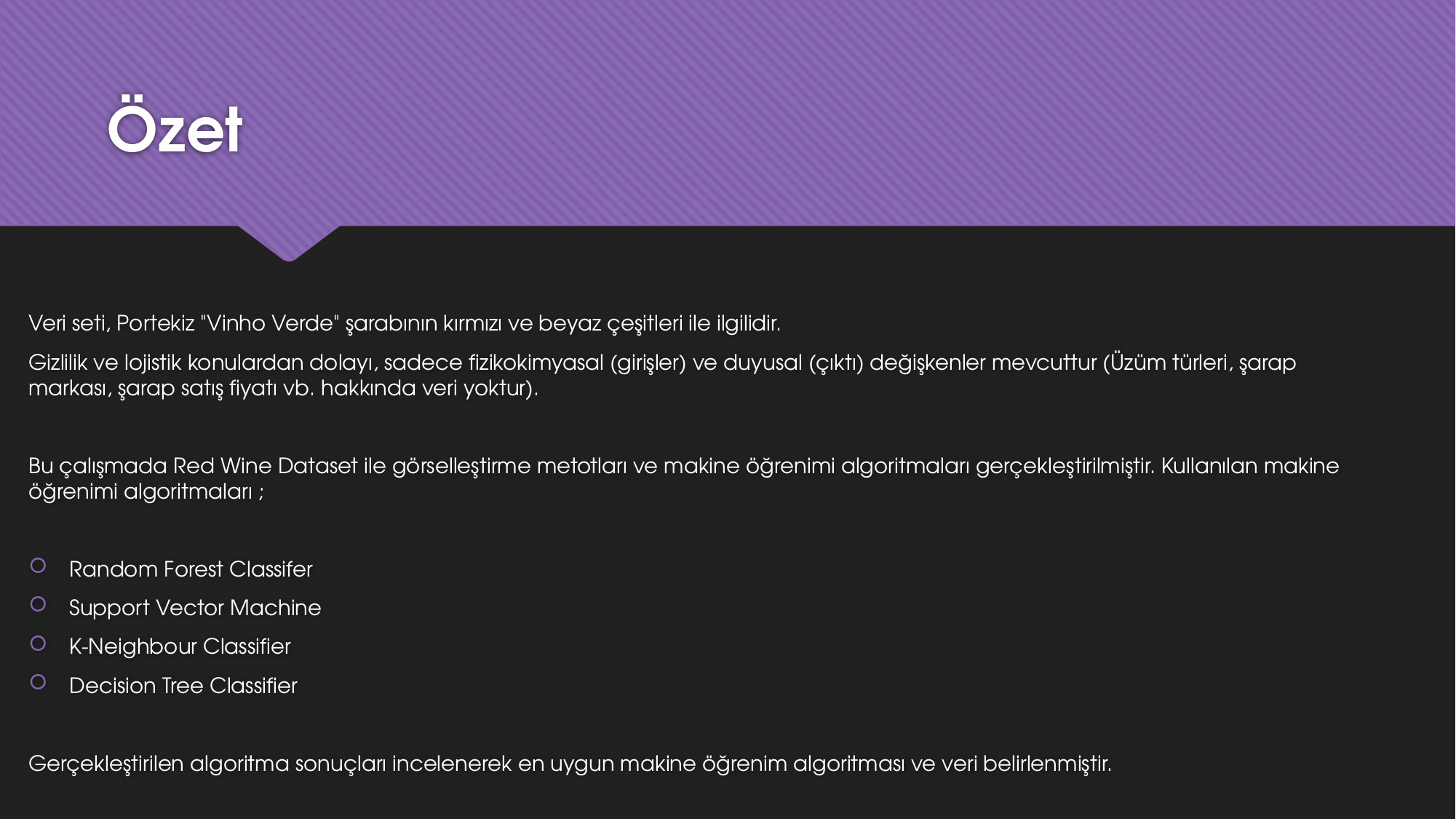

# Özet
Veri seti, Portekiz "Vinho Verde" şarabının kırmızı ve beyaz çeşitleri ile ilgilidir.
Gizlilik ve lojistik konulardan dolayı, sadece fizikokimyasal (girişler) ve duyusal (çıktı) değişkenler mevcuttur (Üzüm türleri, şarap markası, şarap satış fiyatı vb. hakkında veri yoktur).

Bu çalışmada Red Wine Dataset ile görselleştirme metotları ve makine öğrenimi algoritmaları gerçekleştirilmiştir. Kullanılan makine öğrenimi algoritmaları ;

Random Forest Classifer
Support Vector Machine
K-Neighbour Classifier
Decision Tree Classifier

Gerçekleştirilen algoritma sonuçları incelenerek en uygun makine öğrenim algoritması ve veri belirlenmiştir.